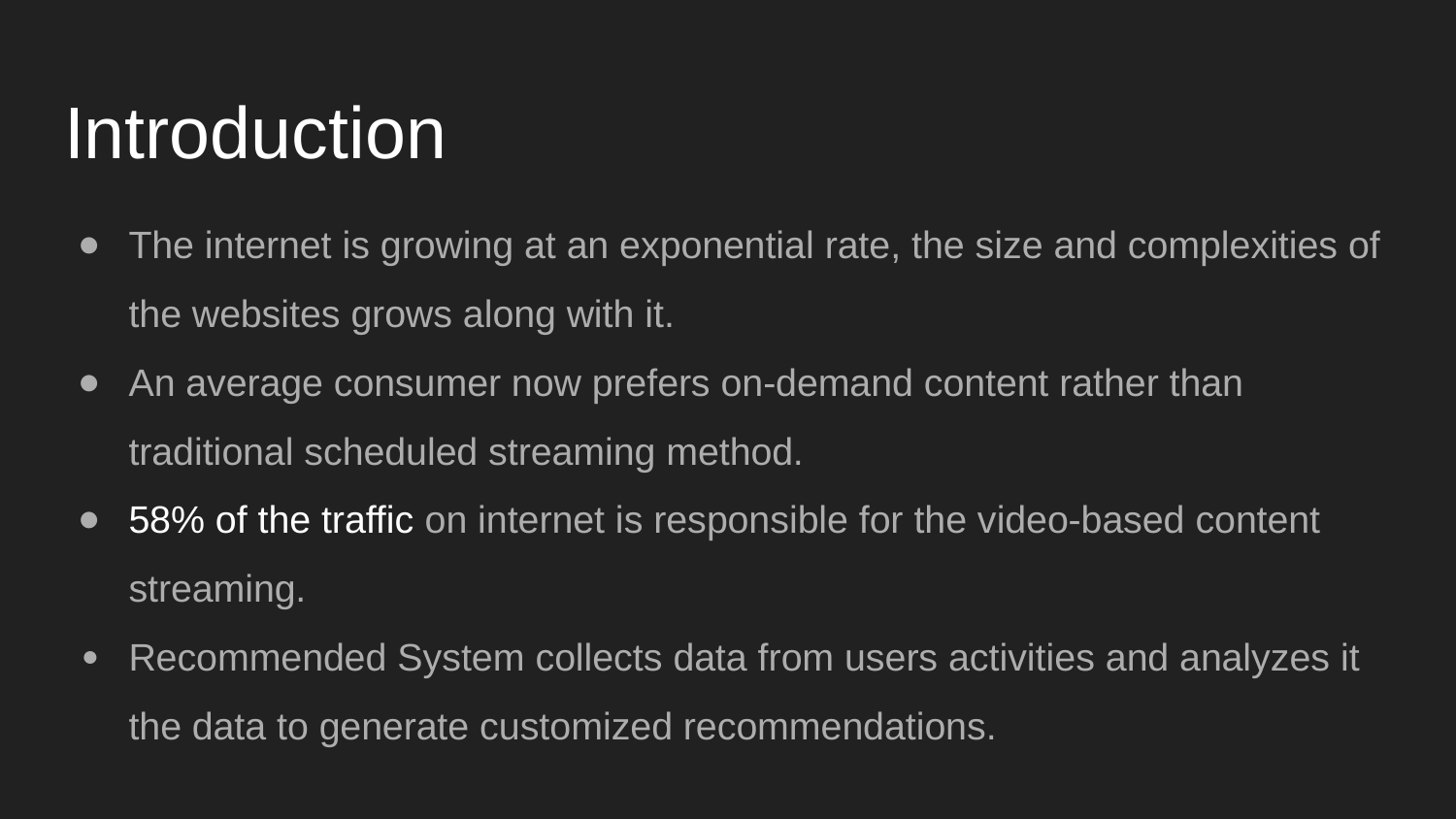

# Introduction
The internet is growing at an exponential rate, the size and complexities of the websites grows along with it.
An average consumer now prefers on-demand content rather than traditional scheduled streaming method.
58% of the traffic on internet is responsible for the video-based content streaming.
Recommended System collects data from users activities and analyzes it the data to generate customized recommendations.